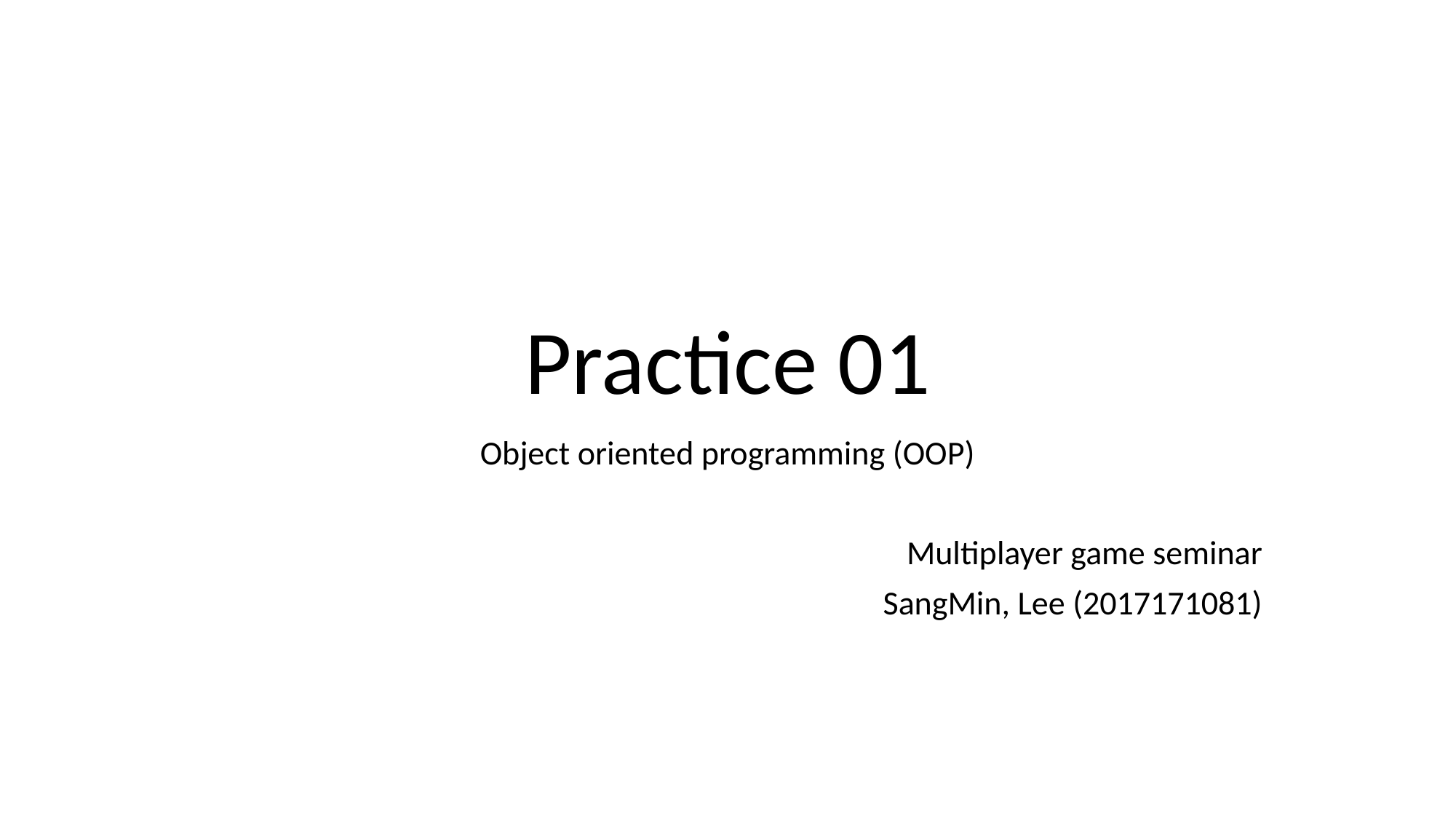

# Practice 01
Object oriented programming (OOP)

Multiplayer game seminar
SangMin, Lee (2017171081)